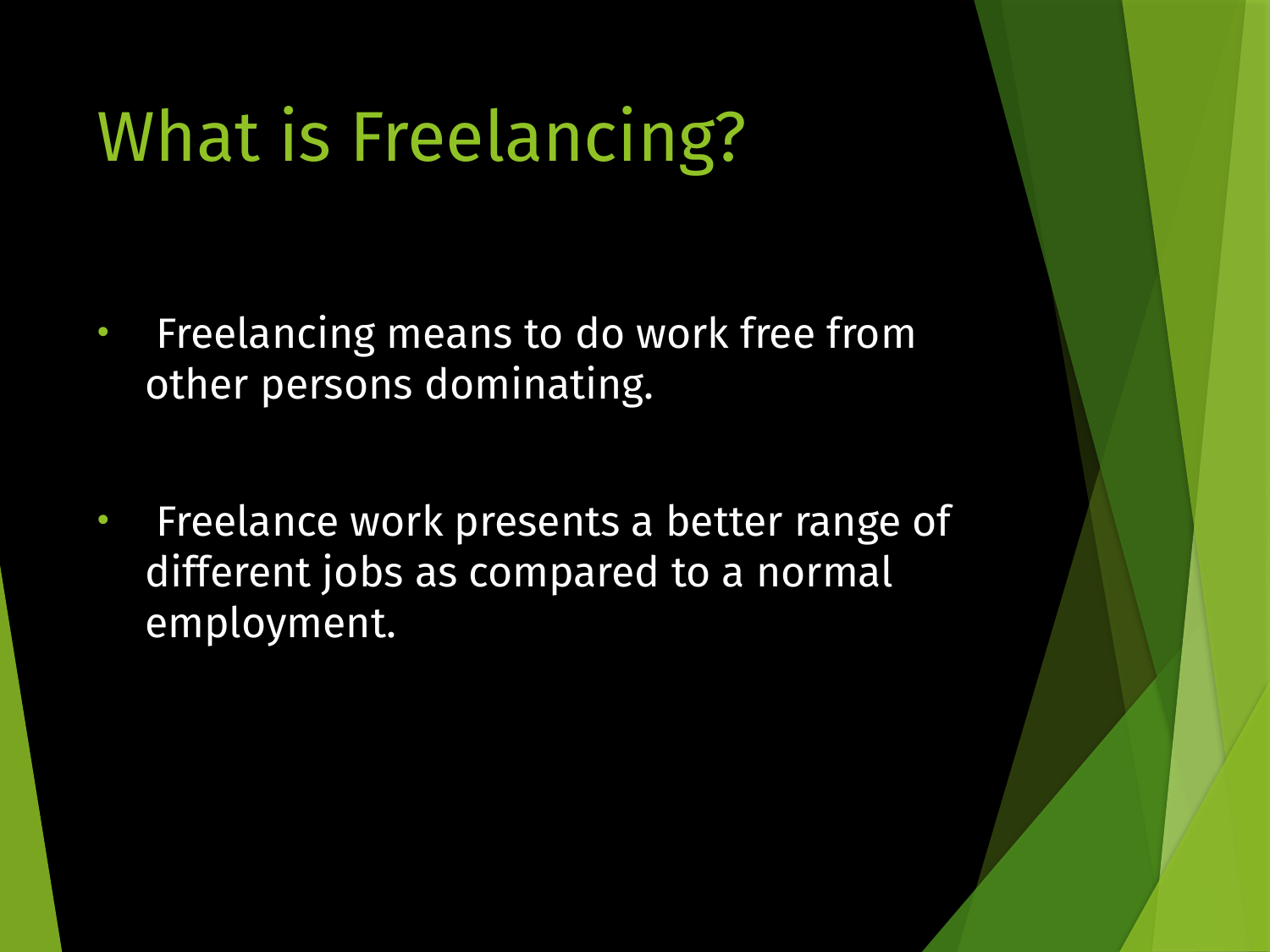

# What is Freelancing?
 Freelancing means to do work free from other persons dominating.

 Freelance work presents a better range of different jobs as compared to a normal employment.